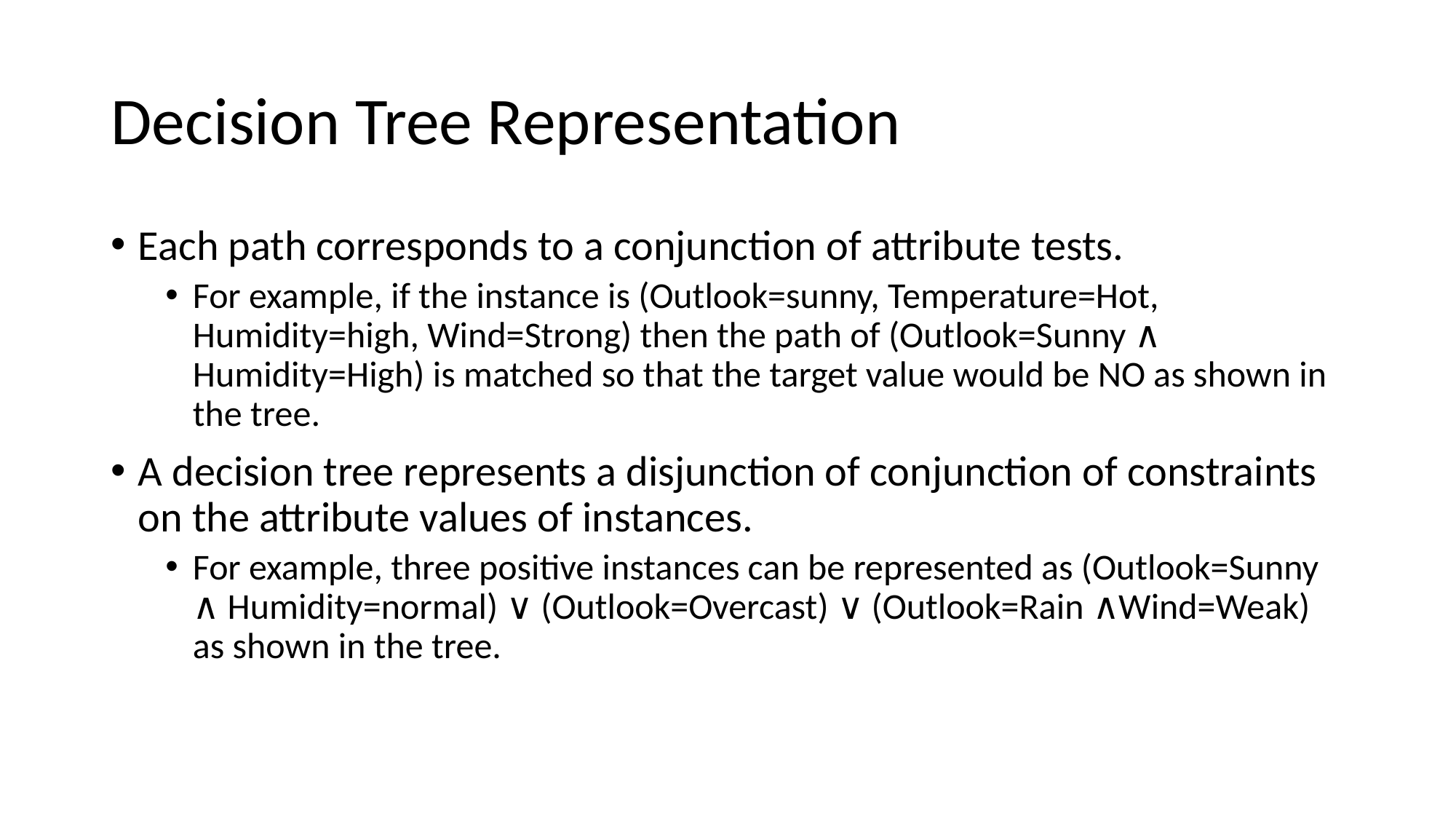

# Decision Tree Representation
Each path corresponds to a conjunction of attribute tests.
For example, if the instance is (Outlook=sunny, Temperature=Hot, Humidity=high, Wind=Strong) then the path of (Outlook=Sunny ∧ Humidity=High) is matched so that the target value would be NO as shown in the tree.
A decision tree represents a disjunction of conjunction of constraints on the attribute values of instances.
For example, three positive instances can be represented as (Outlook=Sunny ∧ Humidity=normal) ∨ (Outlook=Overcast) ∨ (Outlook=Rain ∧Wind=Weak) as shown in the tree.